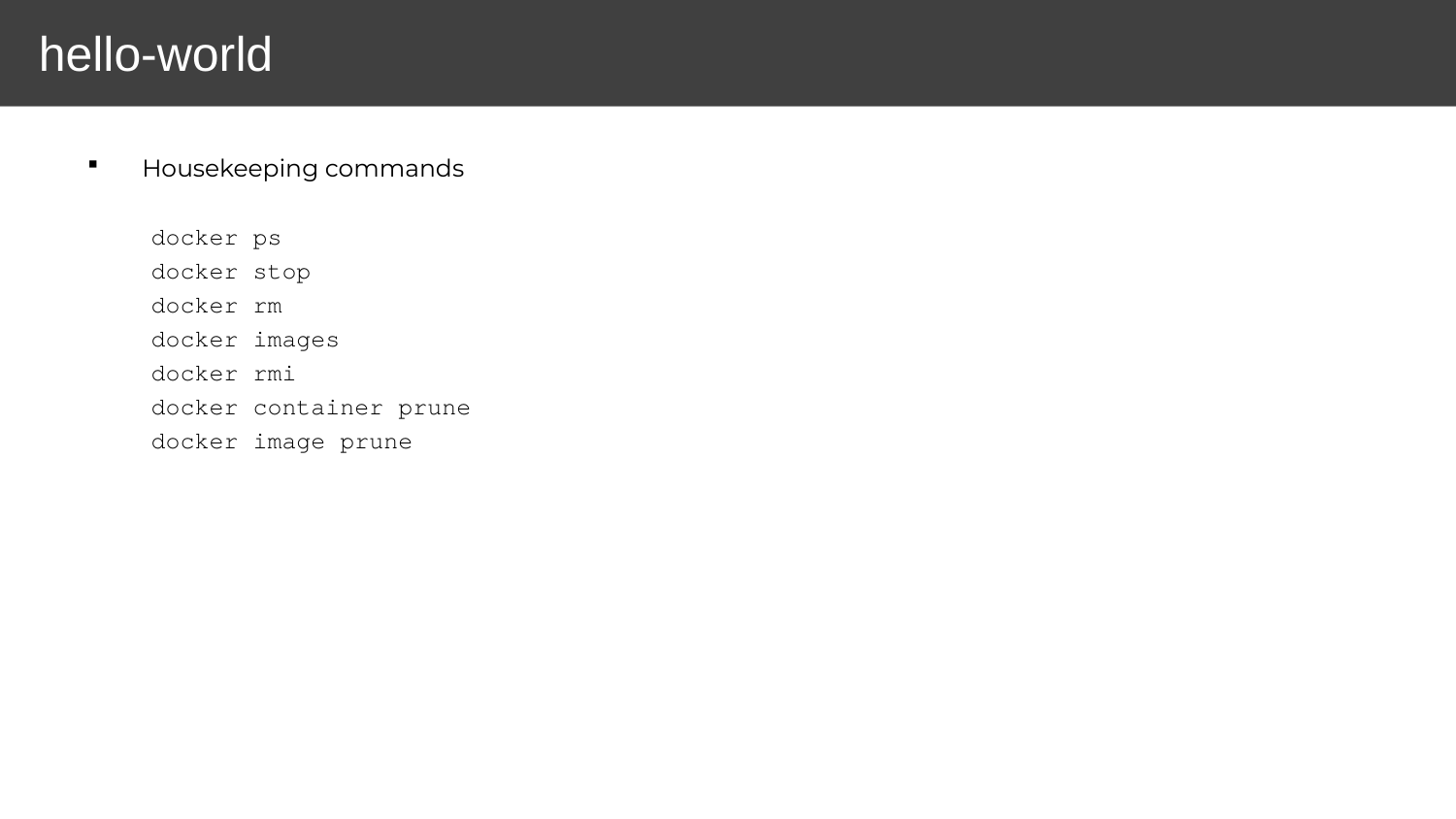

# hello-world
Housekeeping commands

docker ps
docker stop
docker rm
docker images
docker rmi
docker container prune
docker image prune